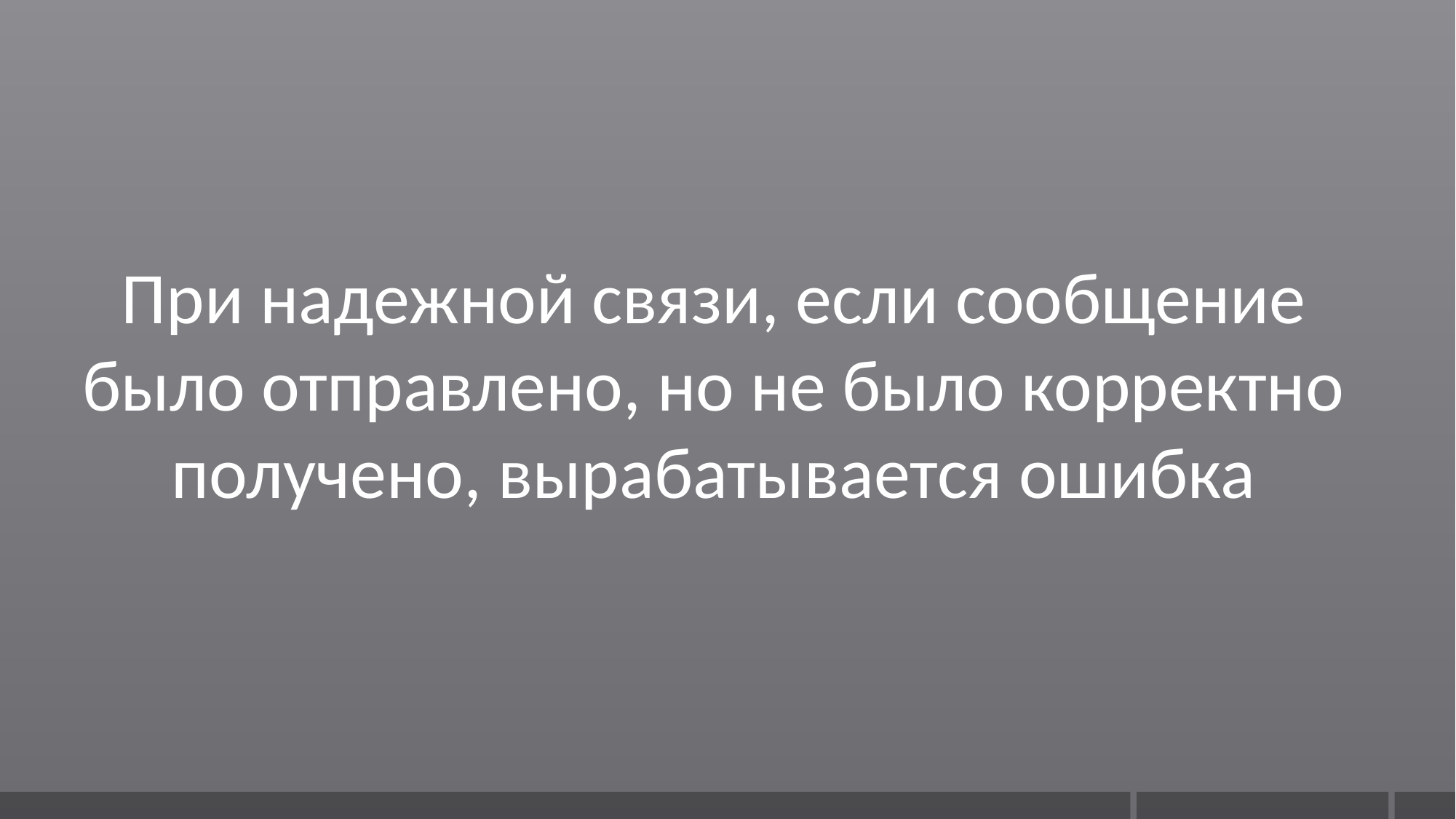

При надежной связи, если сообщение было отправлено, но не было корректно получено, вырабатывается ошибка